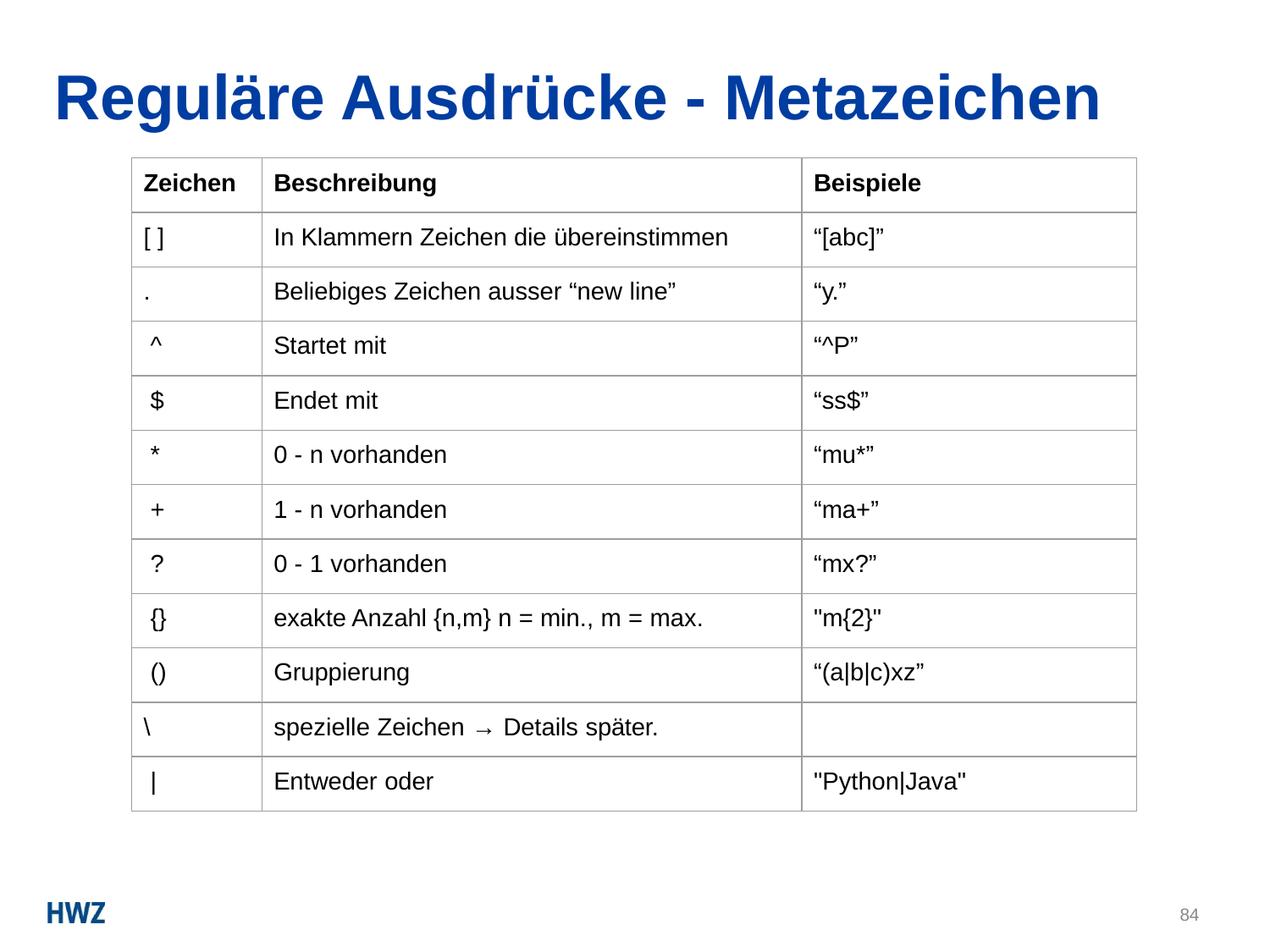

# Reguläre Ausdrücke - Metazeichen
| Zeichen | Beschreibung | Beispiele |
| --- | --- | --- |
| [ ] | In Klammern Zeichen die übereinstimmen | “[abc]” |
| . | Beliebiges Zeichen ausser “new line” | “y.” |
| ^ | Startet mit | “^P” |
| $ | Endet mit | “ss$” |
| \* | 0 - n vorhanden | “mu\*” |
| + | 1 - n vorhanden | “ma+” |
| ? | 0 - 1 vorhanden | “mx?” |
| {} | exakte Anzahl {n,m} n = min., m = max. | "m{2}" |
| () | Gruppierung | “(a|b|c)xz” |
| \ | spezielle Zeichen → Details später. |  |
| | | Entweder oder | "Python|Java" |
84